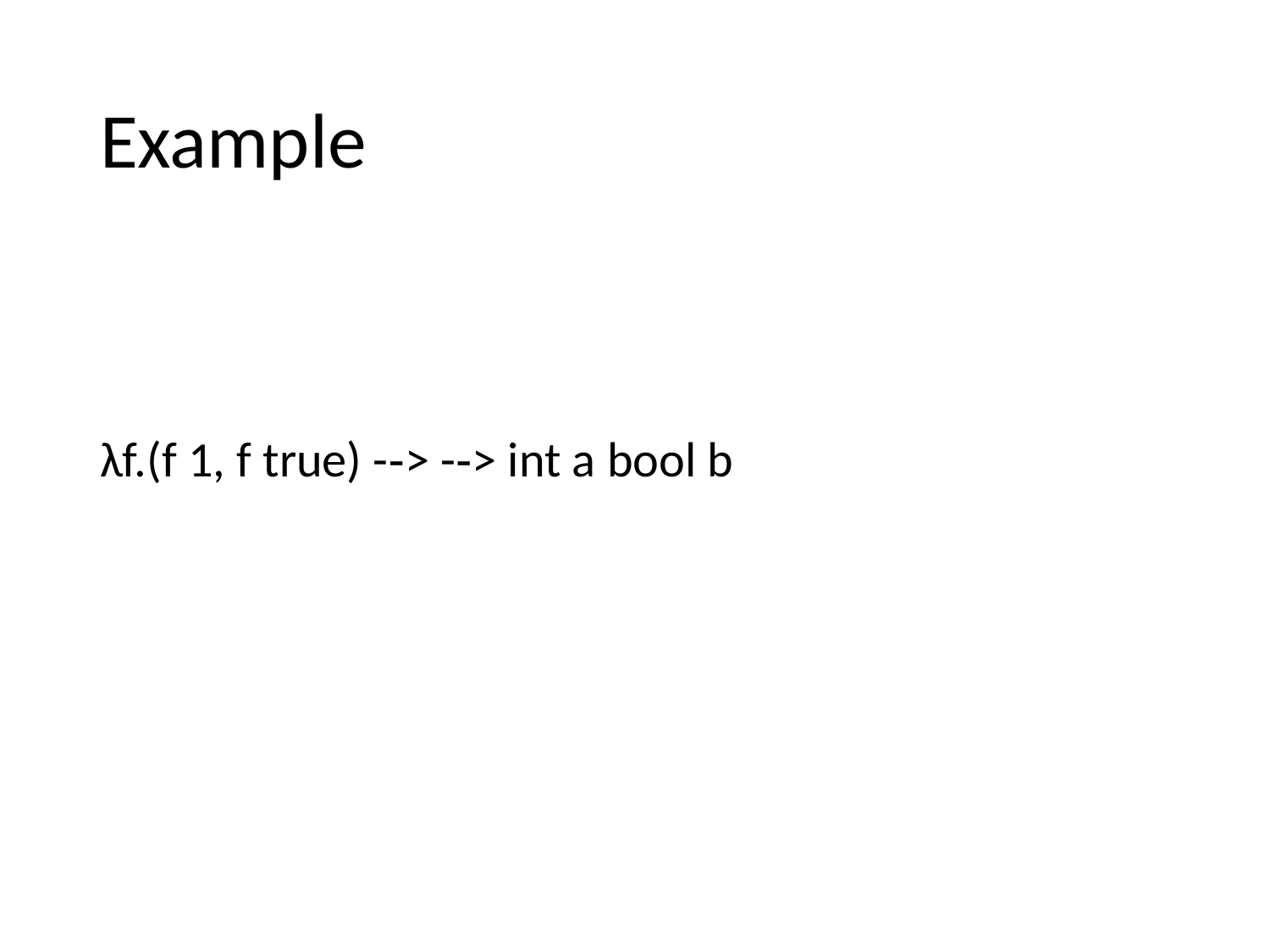

# Example
λf.(f 1, f true) -­‐> -­‐> int a bool b